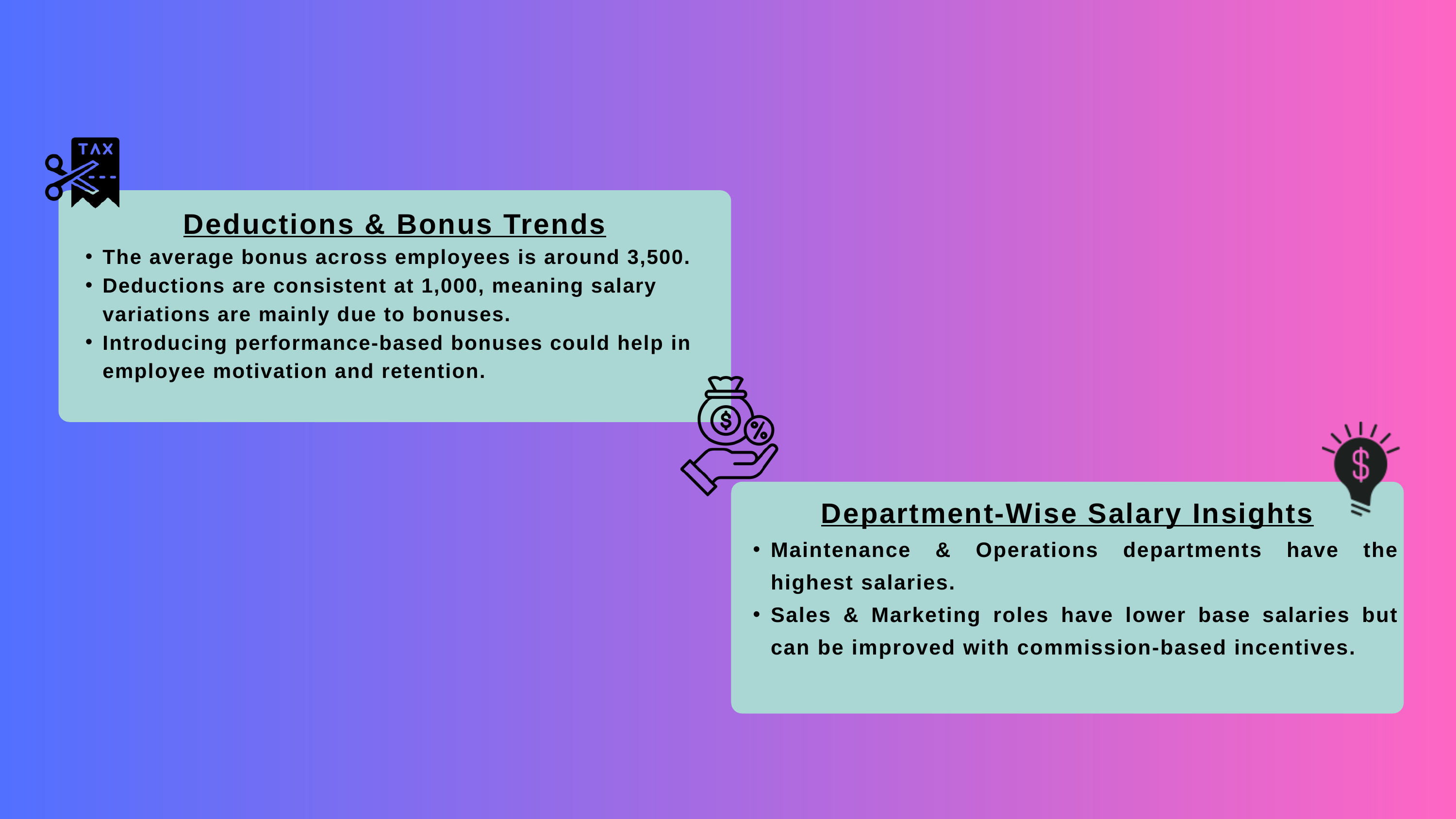

Deductions & Bonus Trends
The average bonus across employees is around 3,500.
Deductions are consistent at 1,000, meaning salary variations are mainly due to bonuses.
Introducing performance-based bonuses could help in employee motivation and retention.

Department-Wise Salary Insights
Maintenance & Operations departments have the highest salaries.
Sales & Marketing roles have lower base salaries but can be improved with commission-based incentives.